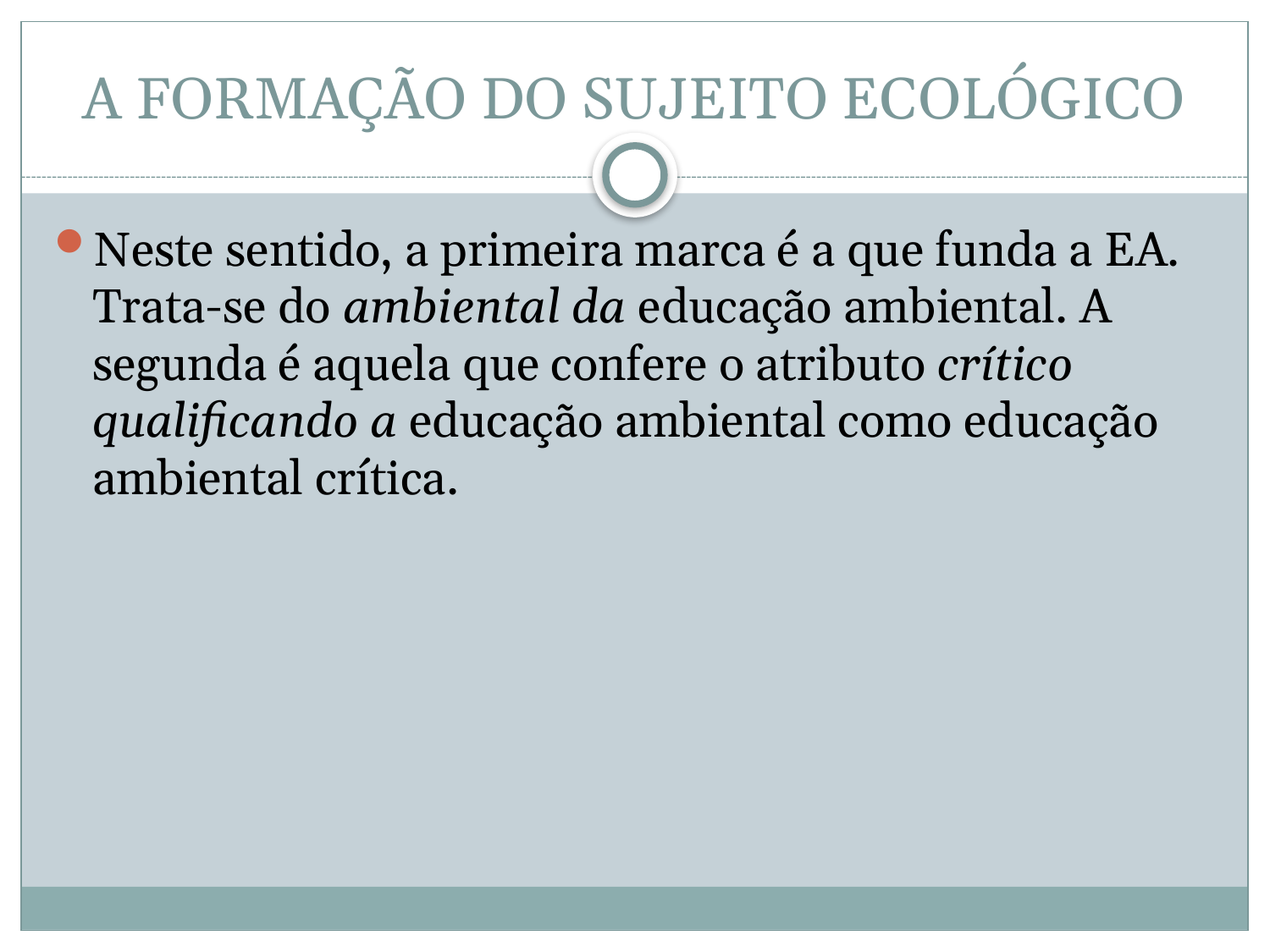

# A FORMAÇÃO DO SUJEITO ECOLÓGICO
Neste sentido, a primeira marca é a que funda a EA. Trata-se do ambiental da educação ambiental. A segunda é aquela que confere o atributo crítico qualificando a educação ambiental como educação ambiental crítica.